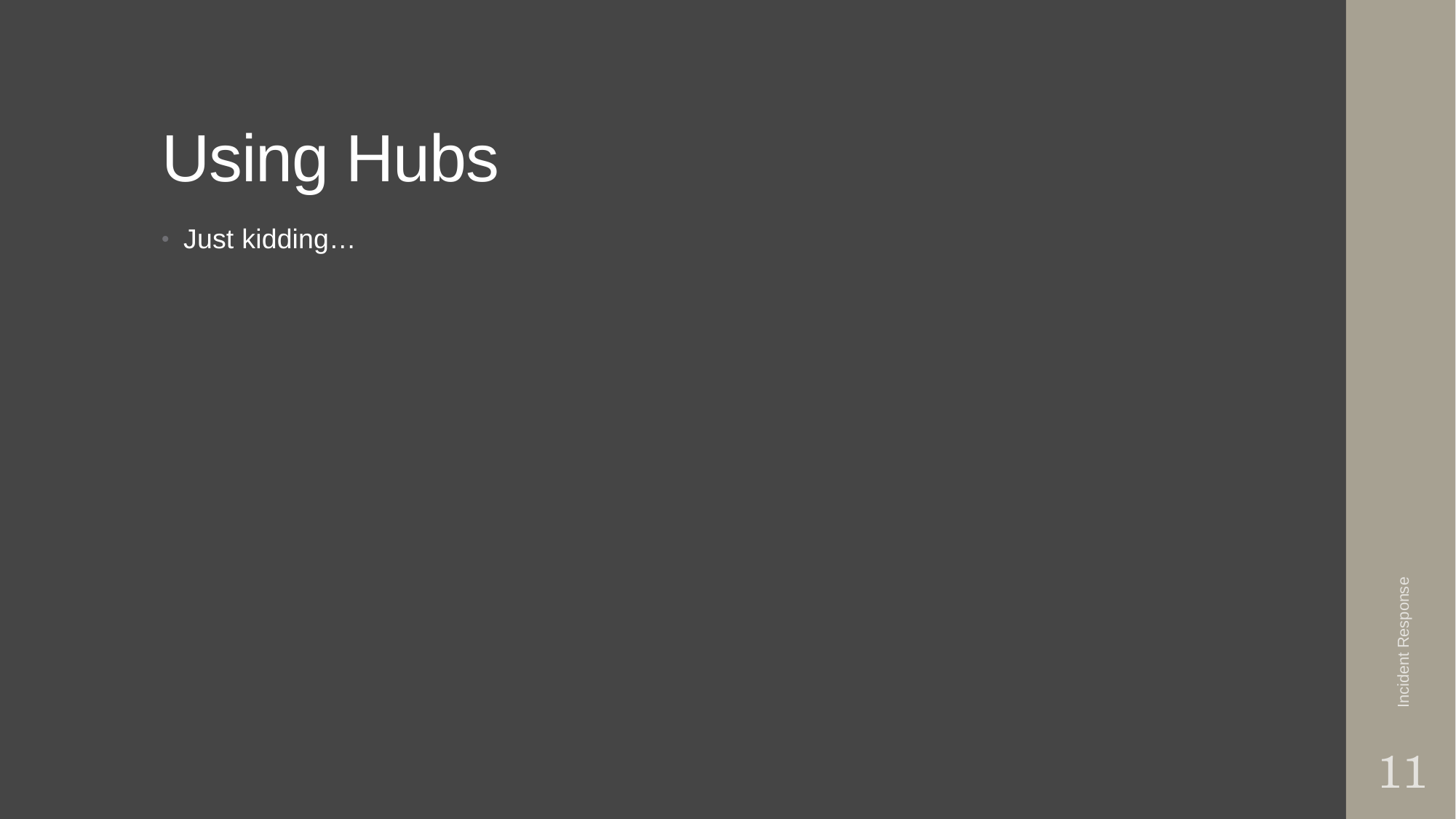

# Using Hubs
Just kidding…
Incident Response
11